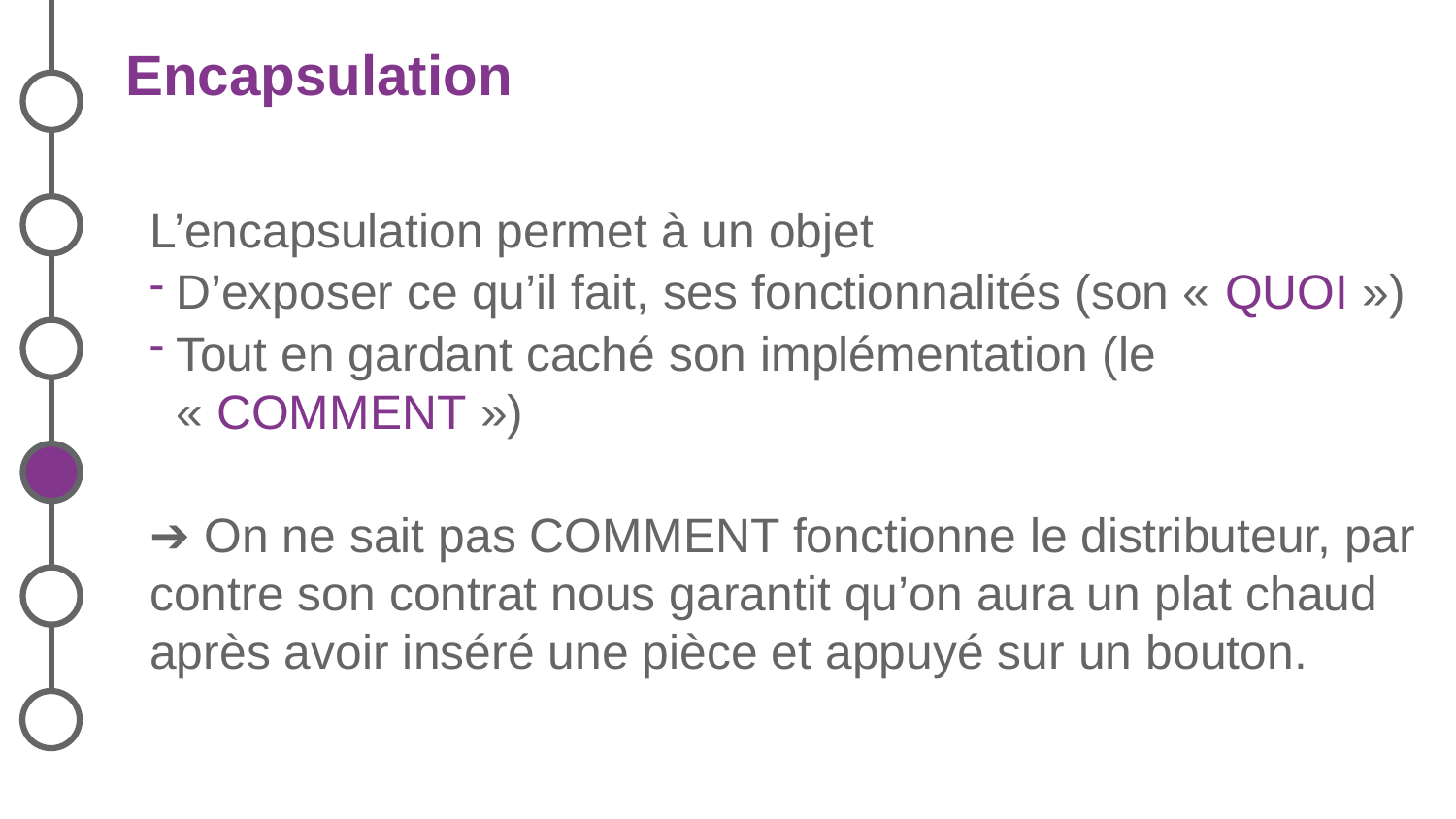

# Encapsulation

L’encapsulation permet à un objet
D’exposer ce qu’il fait, ses fonctionnalités (son « QUOI »)
Tout en gardant caché son implémentation (le « COMMENT »)

➔ On ne sait pas COMMENT fonctionne le distributeur, par contre son contrat nous garantit qu’on aura un plat chaud après avoir inséré une pièce et appuyé sur un bouton.